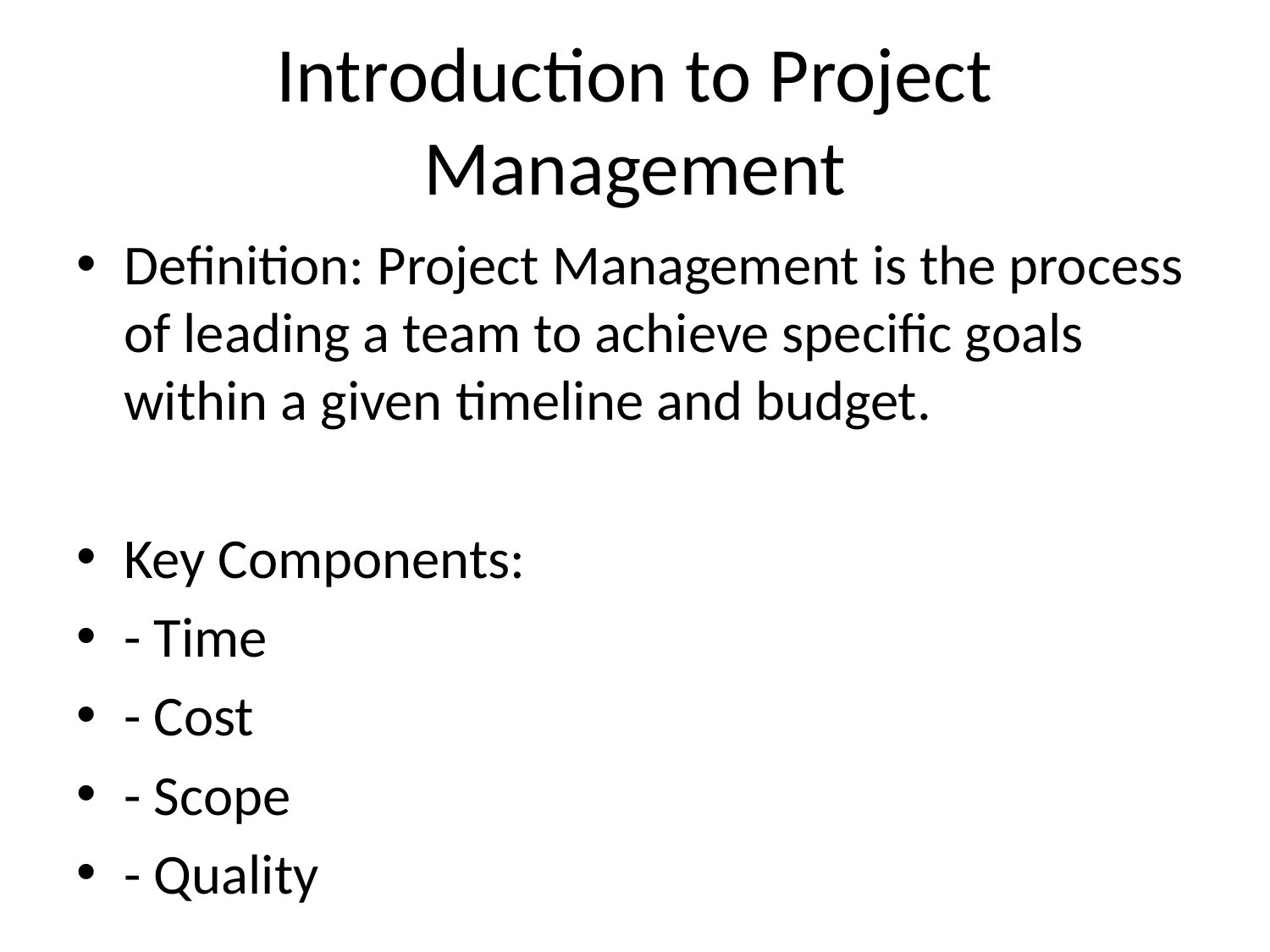

# Introduction to Project Management
Definition: Project Management is the process of leading a team to achieve specific goals within a given timeline and budget.

Key Components:
- Time
- Cost
- Scope
- Quality

Importance: Ensures efficiency, minimizes risks, and meets stakeholder expectations.